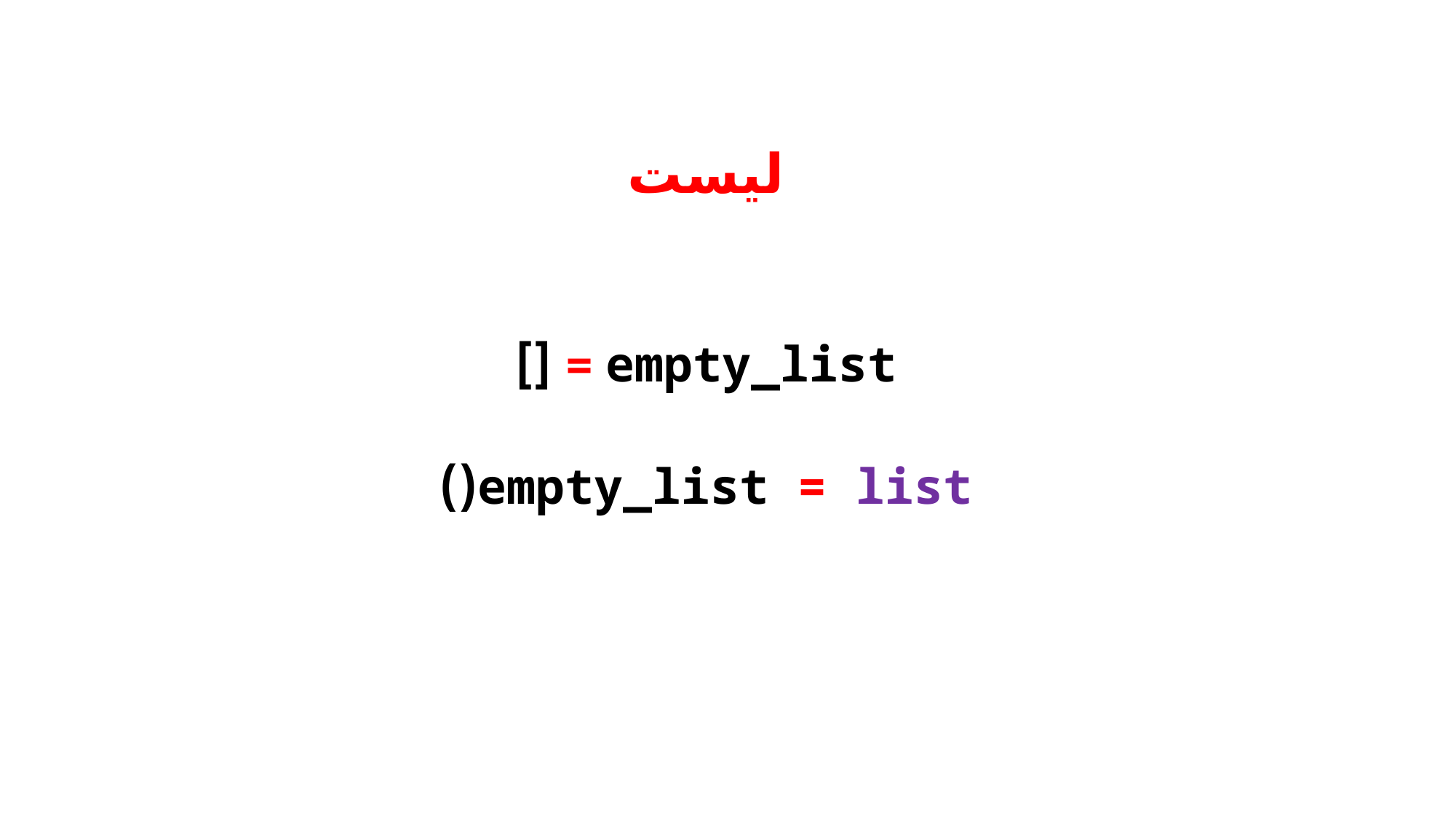

# لیست
empty_list = []
empty_list = list()